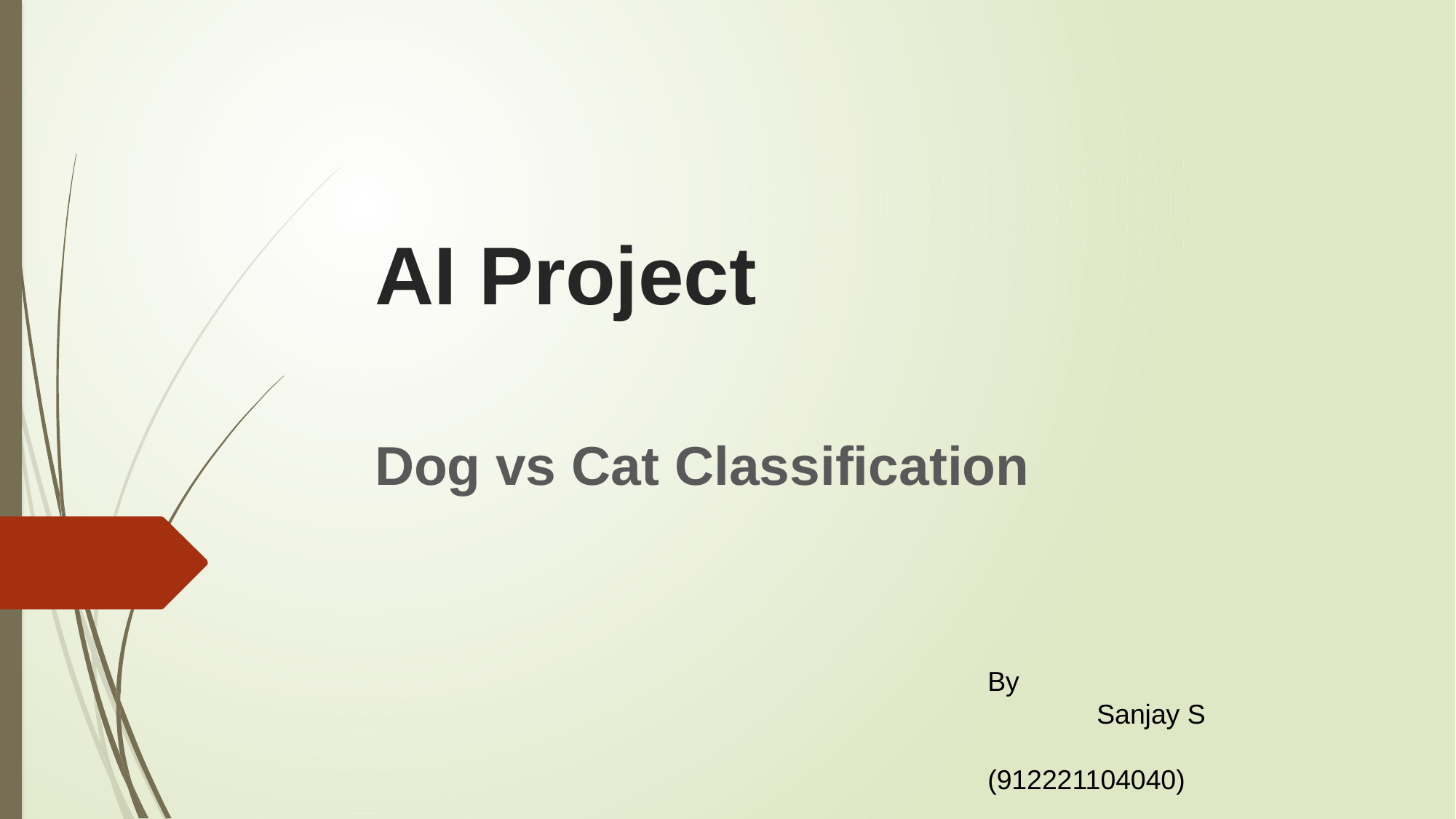

# AI Project
Dog vs Cat Classification
By
	Sanjay S
	(912221104040)